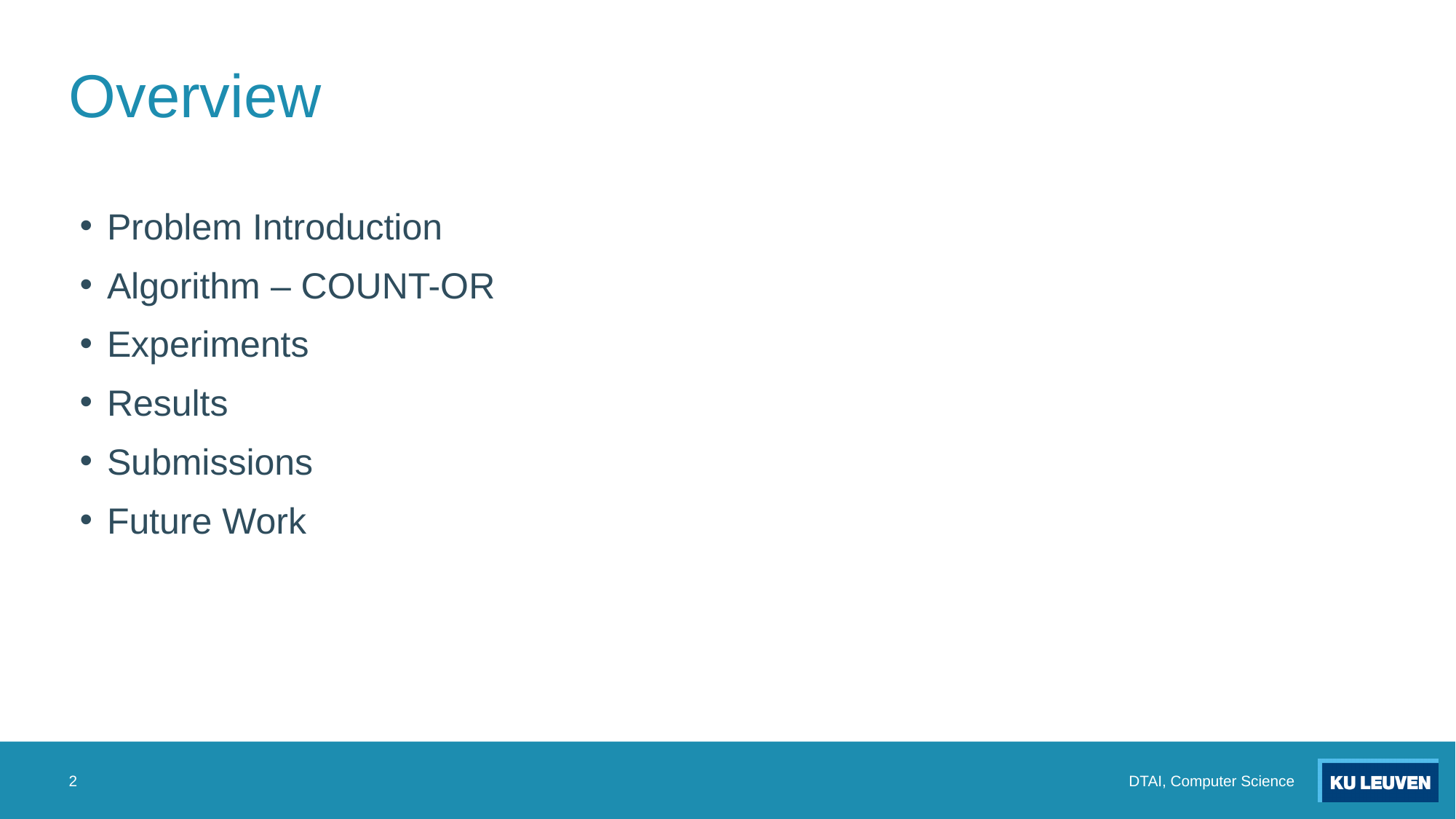

# Overview
Problem Introduction
Algorithm – COUNT-OR
Experiments
Results
Submissions
Future Work
2
DTAI, Computer Science